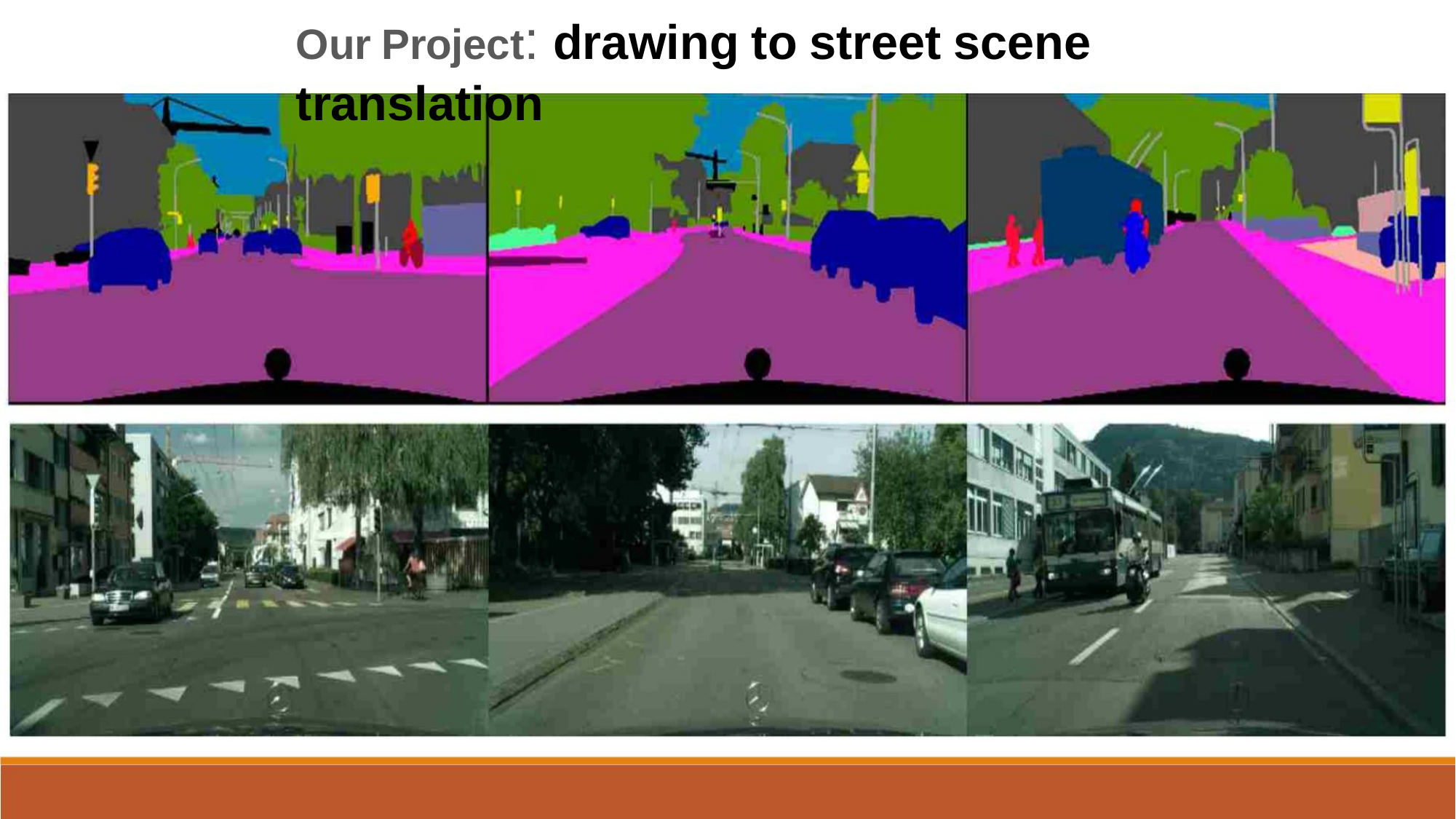

Our Project: drawing to street scene translation